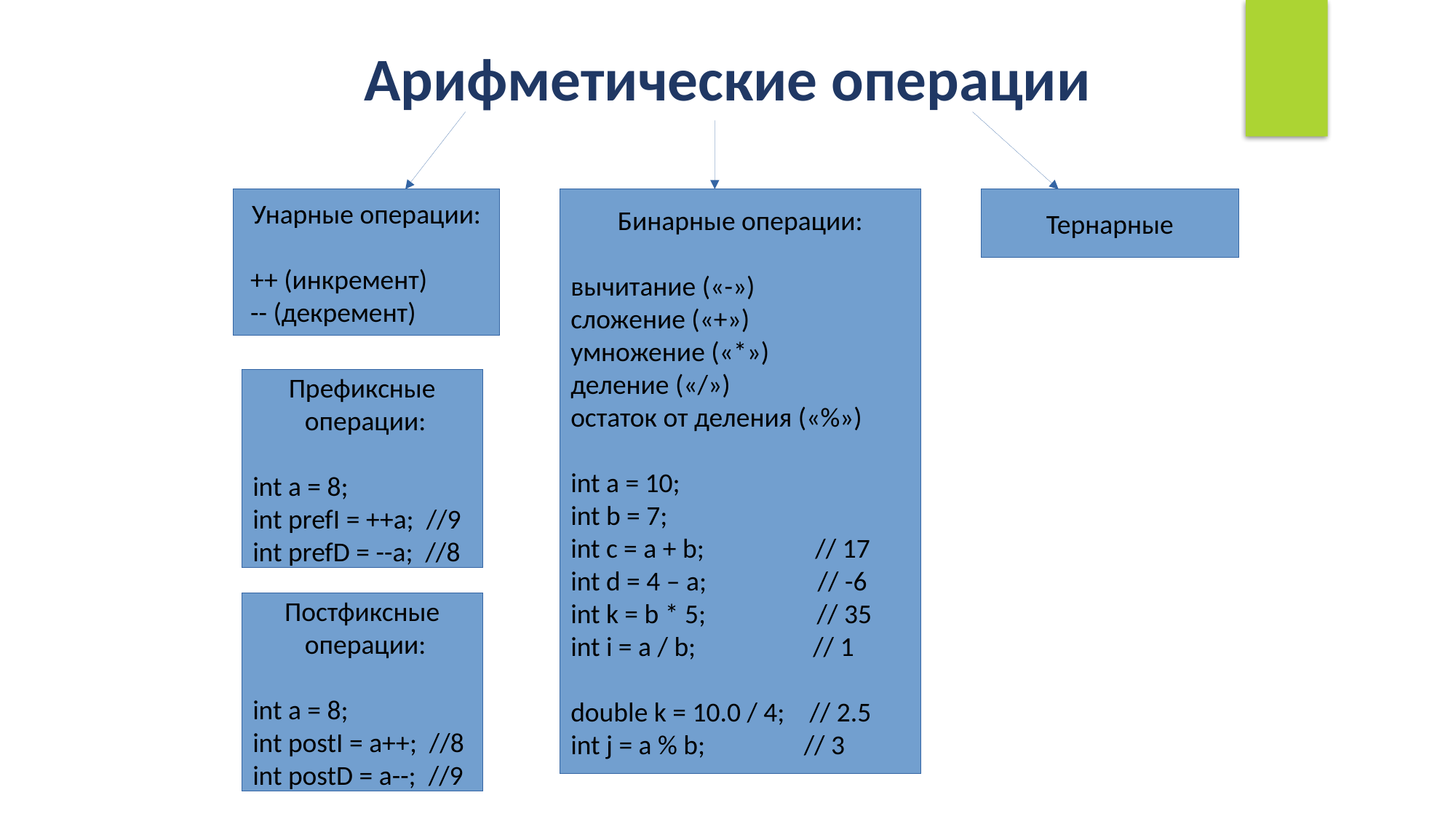

Арифметические операции

Унарные операции:

 ++ (инкремент)
 -- (декремент)
Бинарные операции:

вычитание («-»)
сложение («+»)
умножение («*»)
деление («/»)
остаток от деления («%»)

int a = 10;
int b = 7;
int c = a + b;                  // 17
int d = 4 – a;                  // -6
int k = b * 5;                  // 35
int i = a / b;                   // 1

double k = 10.0 / 4;    // 2.5
int j = a % b;                // 3
Тернарные
Префиксные
 операции:

int a = 8;
int prefI = ++a;  //9
int prefD = --a;  //8
Постфиксные
 операции:

int a = 8;
int postI = a++;  //8
int postD = a--;  //9